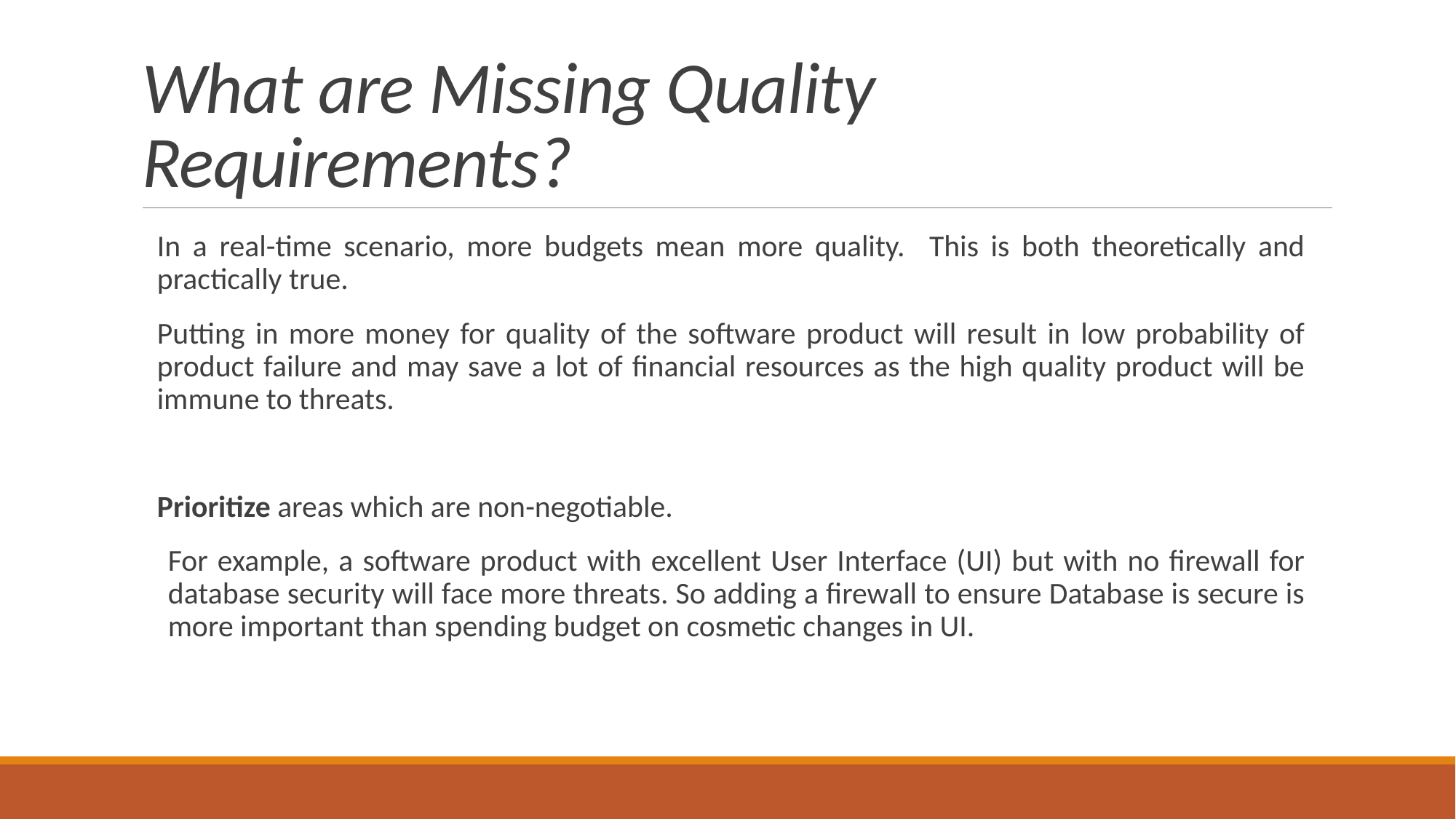

# What are Missing Quality Requirements?
In a real-time scenario, more budgets mean more quality.  This is both theoretically and practically true.
Putting in more money for quality of the software product will result in low probability of product failure and may save a lot of financial resources as the high quality product will be immune to threats.

Prioritize areas which are non-negotiable.
For example, a software product with excellent User Interface (UI) but with no firewall for database security will face more threats. So adding a firewall to ensure Database is secure is more important than spending budget on cosmetic changes in UI.